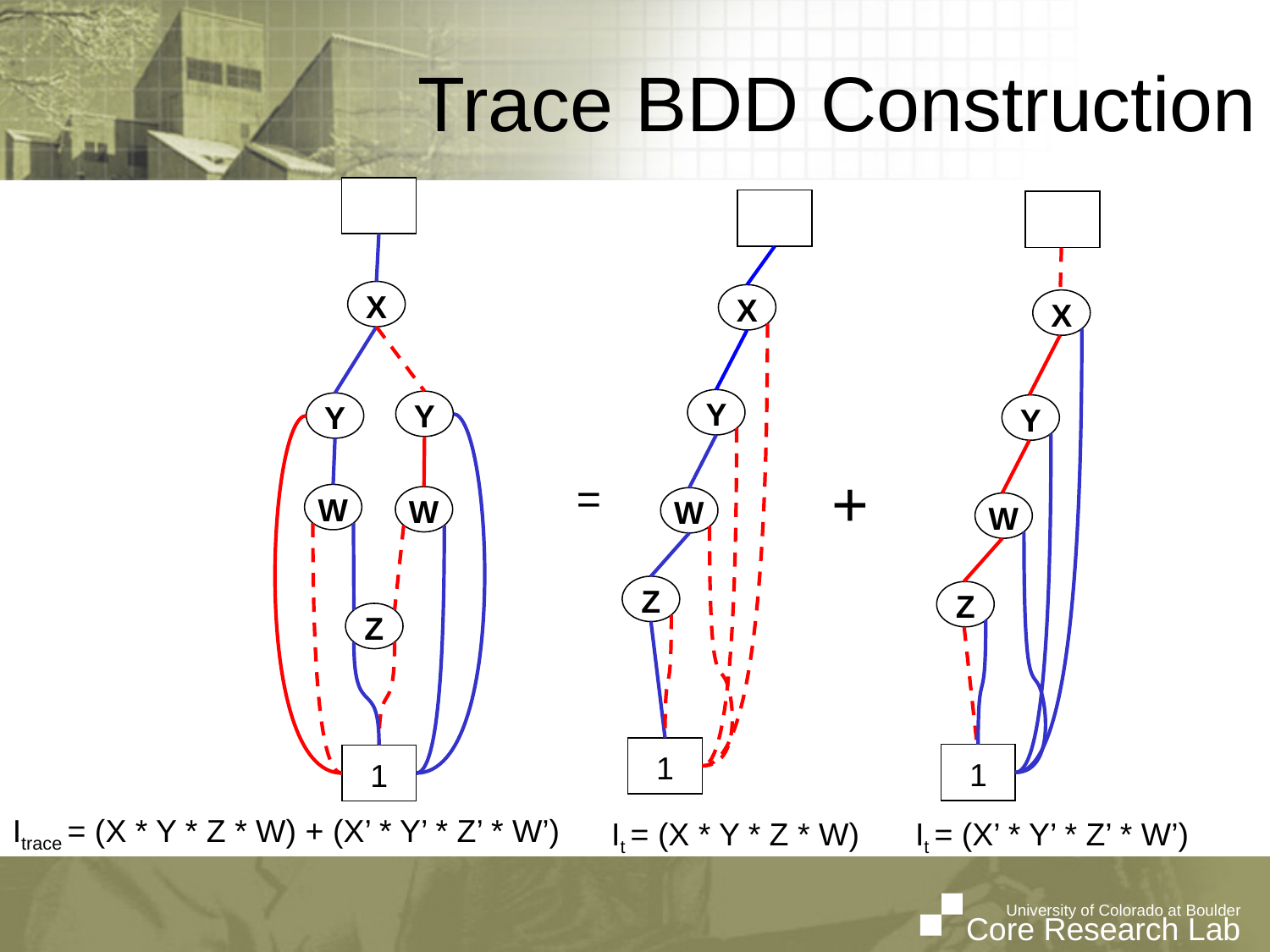

# Trace BDD Construction

X
Y
Y
W
W
Z
1

X
Y
W
Z
1

X
Y
W
Z
1
+
=
Itrace = (X * Y * Z * W) + (X’ * Y’ * Z’ * W’)
It = (X * Y * Z * W)
It = (X’ * Y’ * Z’ * W’)